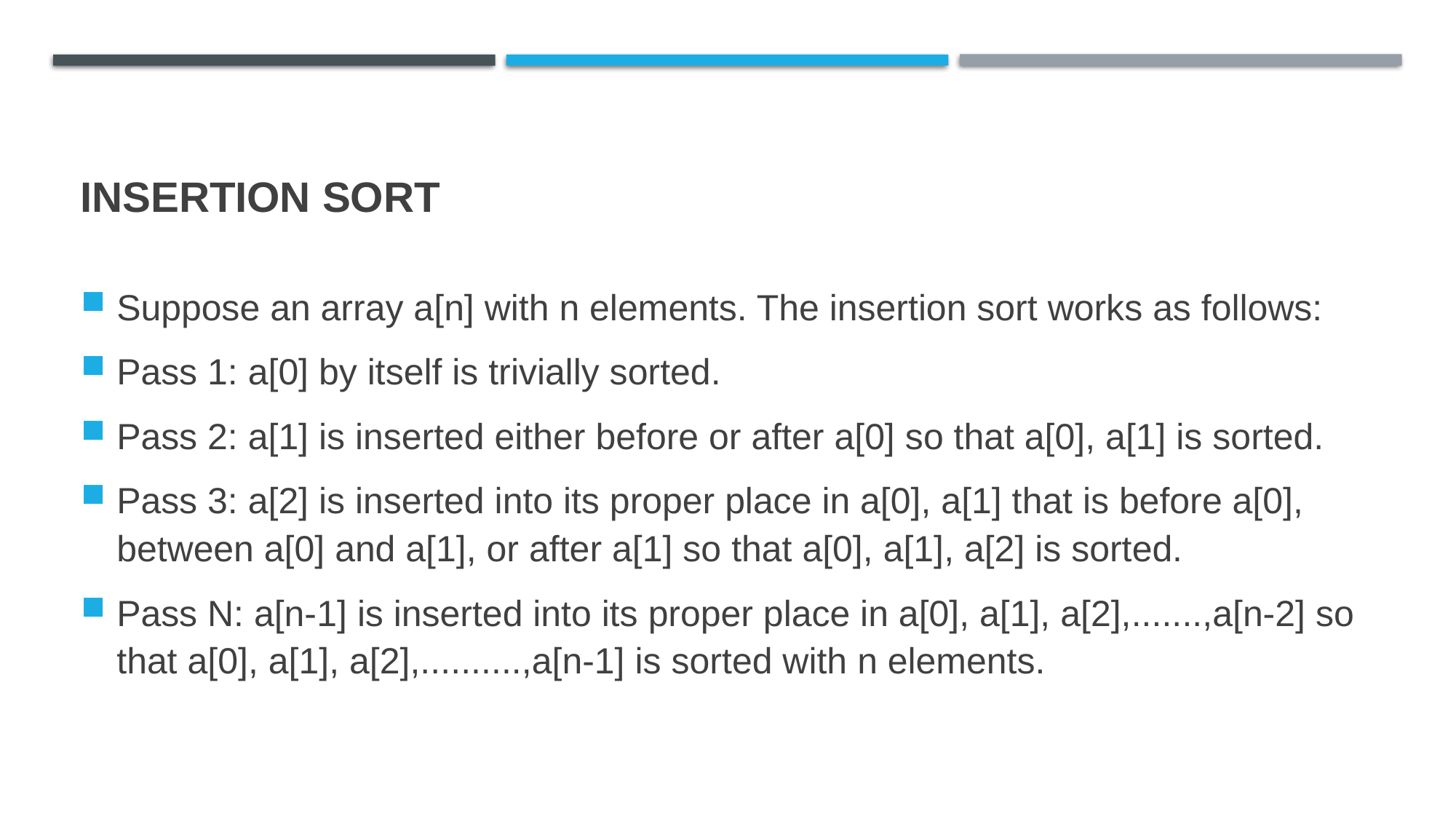

# Insertion sort
Suppose an array a[n] with n elements. The insertion sort works as follows:
Pass 1: a[0] by itself is trivially sorted.
Pass 2: a[1] is inserted either before or after a[0] so that a[0], a[1] is sorted.
Pass 3: a[2] is inserted into its proper place in a[0], a[1] that is before a[0], between a[0] and a[1], or after a[1] so that a[0], a[1], a[2] is sorted.
Pass N: a[n-1] is inserted into its proper place in a[0], a[1], a[2],.......,a[n-2] so that a[0], a[1], a[2],..........,a[n-1] is sorted with n elements.